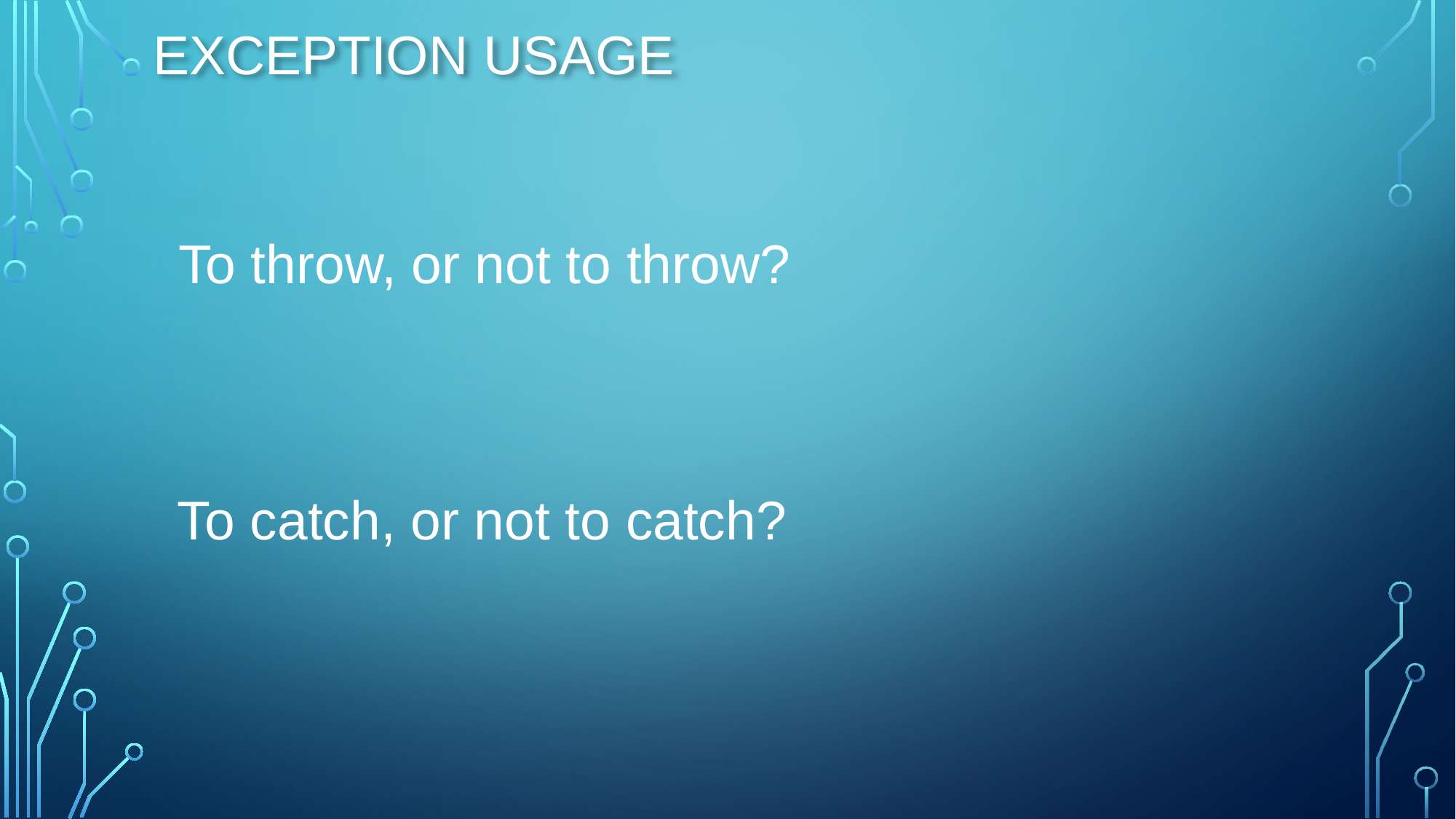

# Exception Usage
To throw, or not to throw?
To catch, or not to catch?